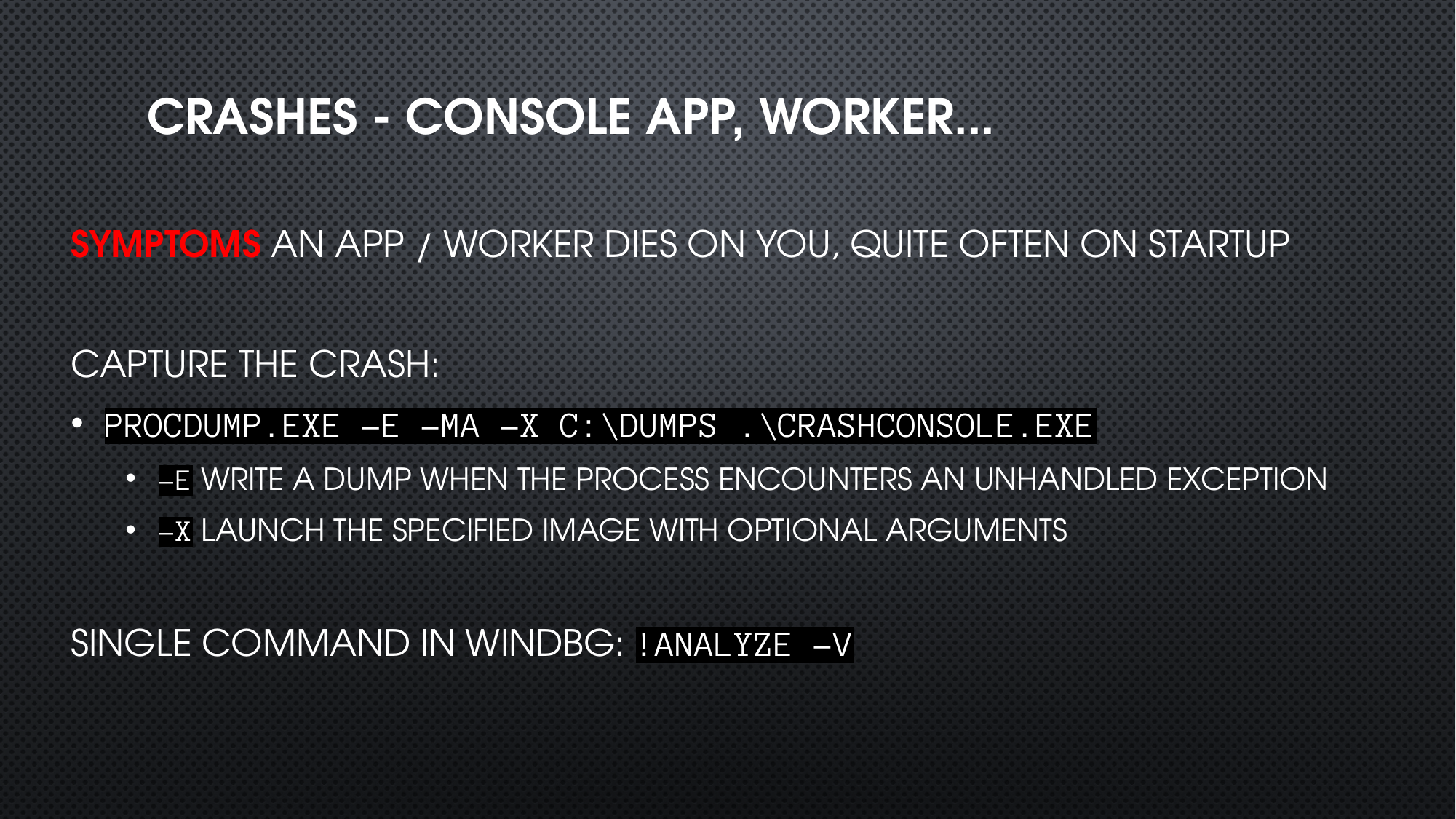

# Crashes - console app, Worker...
Symptoms an app / worker dies on you, quite often on startup

Capture the crash:
procdump.exe -e -ma -x C:\dumps .\CrashConsole.exe
-e Write a dump when the process encounters an unhandled exception
-x Launch the specified image with optional arguments

Single command in WinDbg: !analyze -v